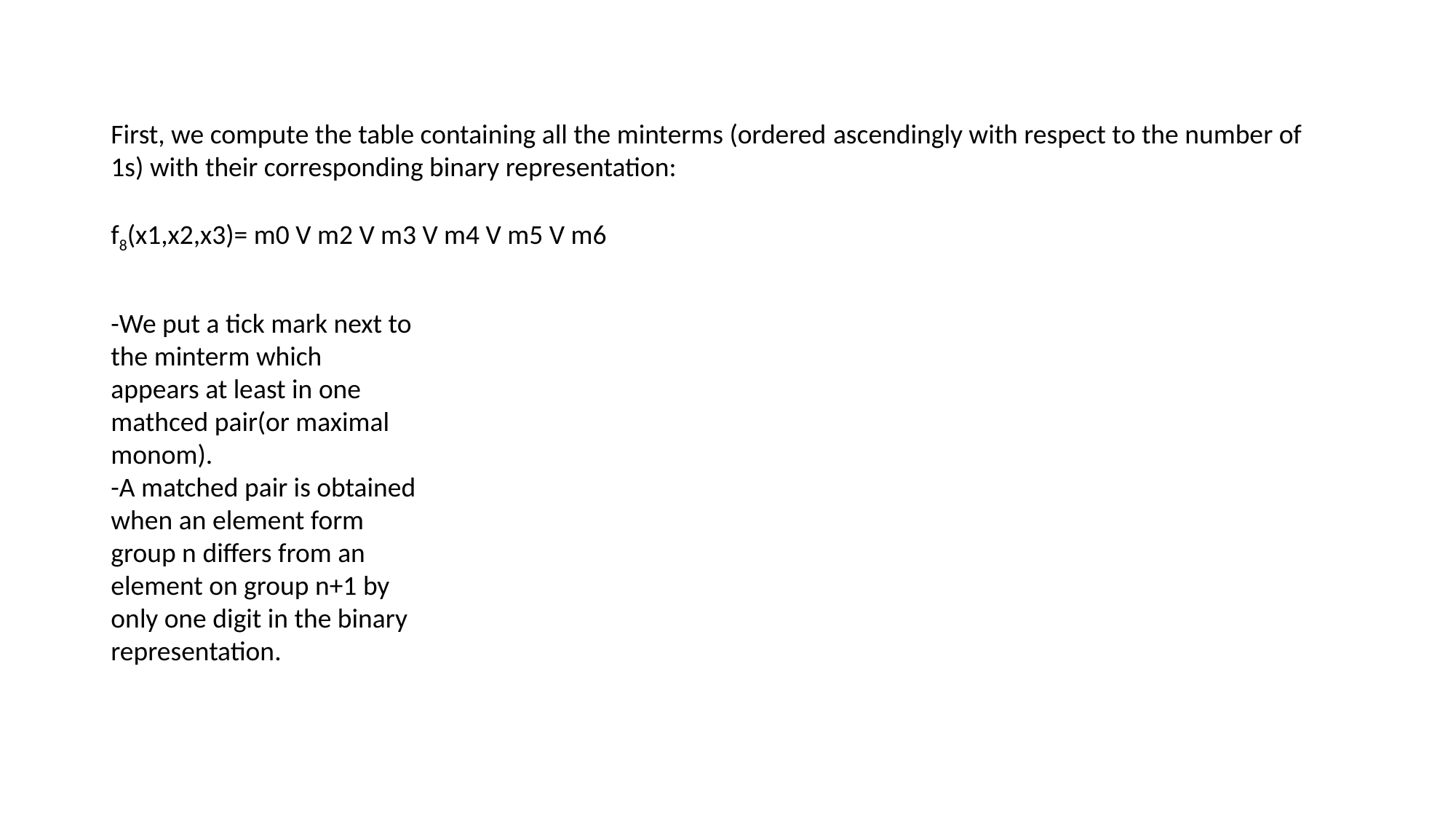

First, we compute the table containing all the minterms (ordered ascendingly with respect to the number of 1s) with their corresponding binary representation:
f8(x1,x2,x3)= m0 V m2 V m3 V m4 V m5 V m6
-We put a tick mark next to the minterm which appears at least in one mathced pair(or maximal monom).
-A matched pair is obtained when an element form group n differs from an element on group n+1 by only one digit in the binary representation.